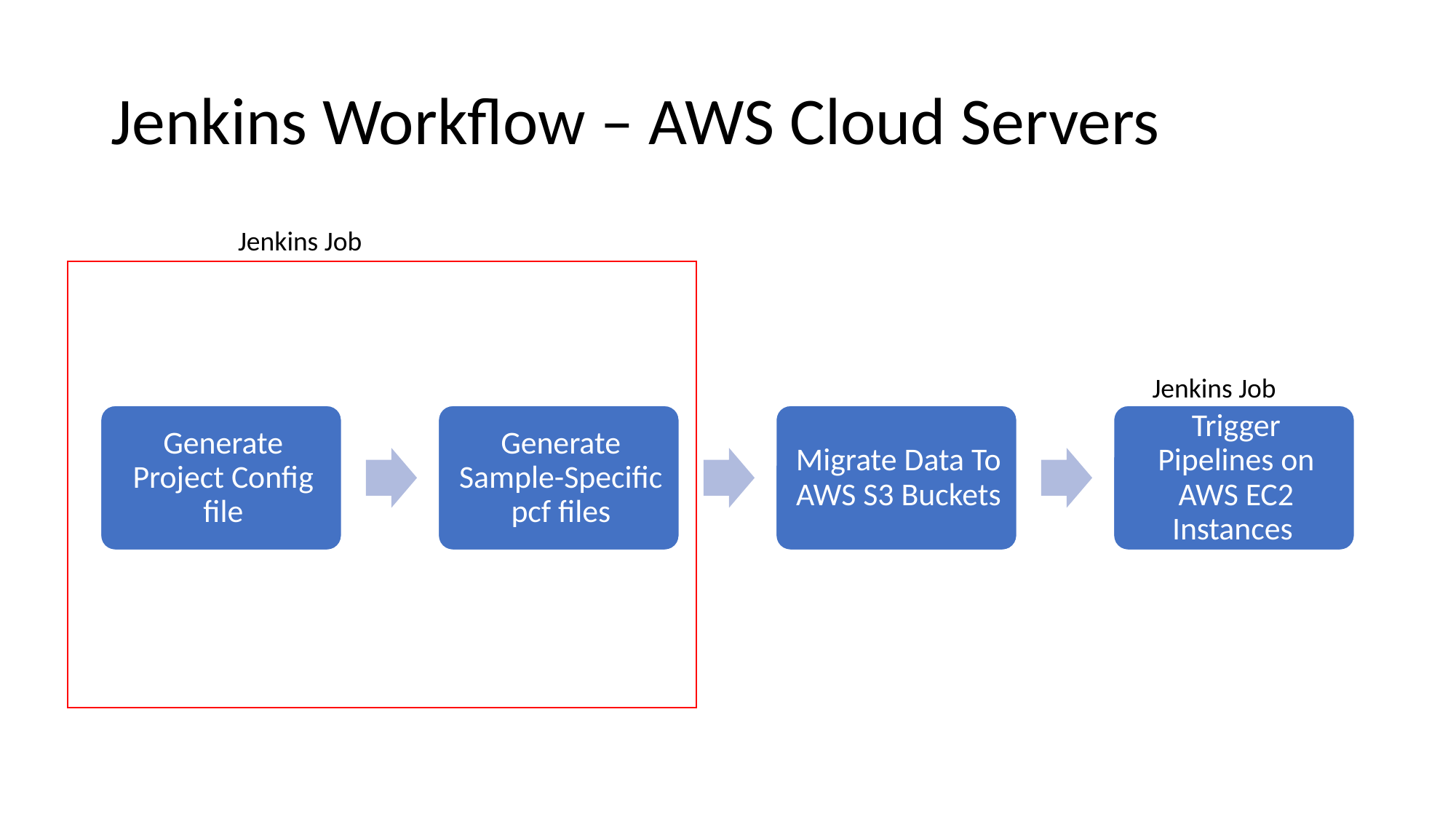

# Jenkins Workflow – AWS Cloud Servers
Generate Project Config file

Generate Sample-Specific pcf files

Migrate Data To AWS S3 Buckets

Trigger Pipelines on AWS EC2 Instances
Jenkins Job

Jenkins Job